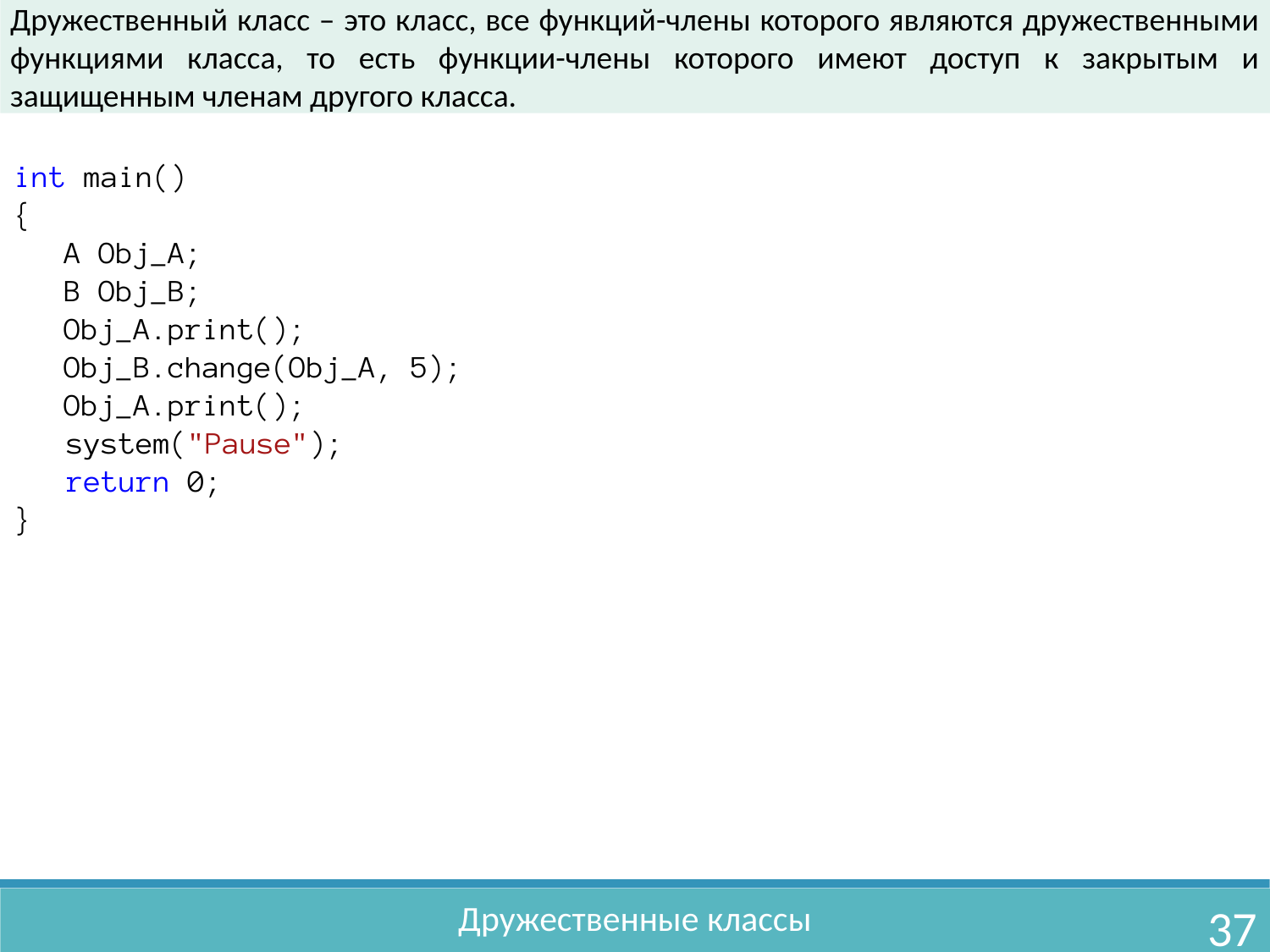

Дружественный класс – это класс, все функций-члены которого являются дружественными функциями класса, то есть функции-члены которого имеют доступ к закрытым и защищенным членам другого класса.
int main()
{
	A Obj_A;
	B Obj_B;
	Obj_A.print();
	Obj_B.change(Obj_A, 5);
	Obj_A.print();
   system("Pause");
   return 0;
}
Дружественные классы
37